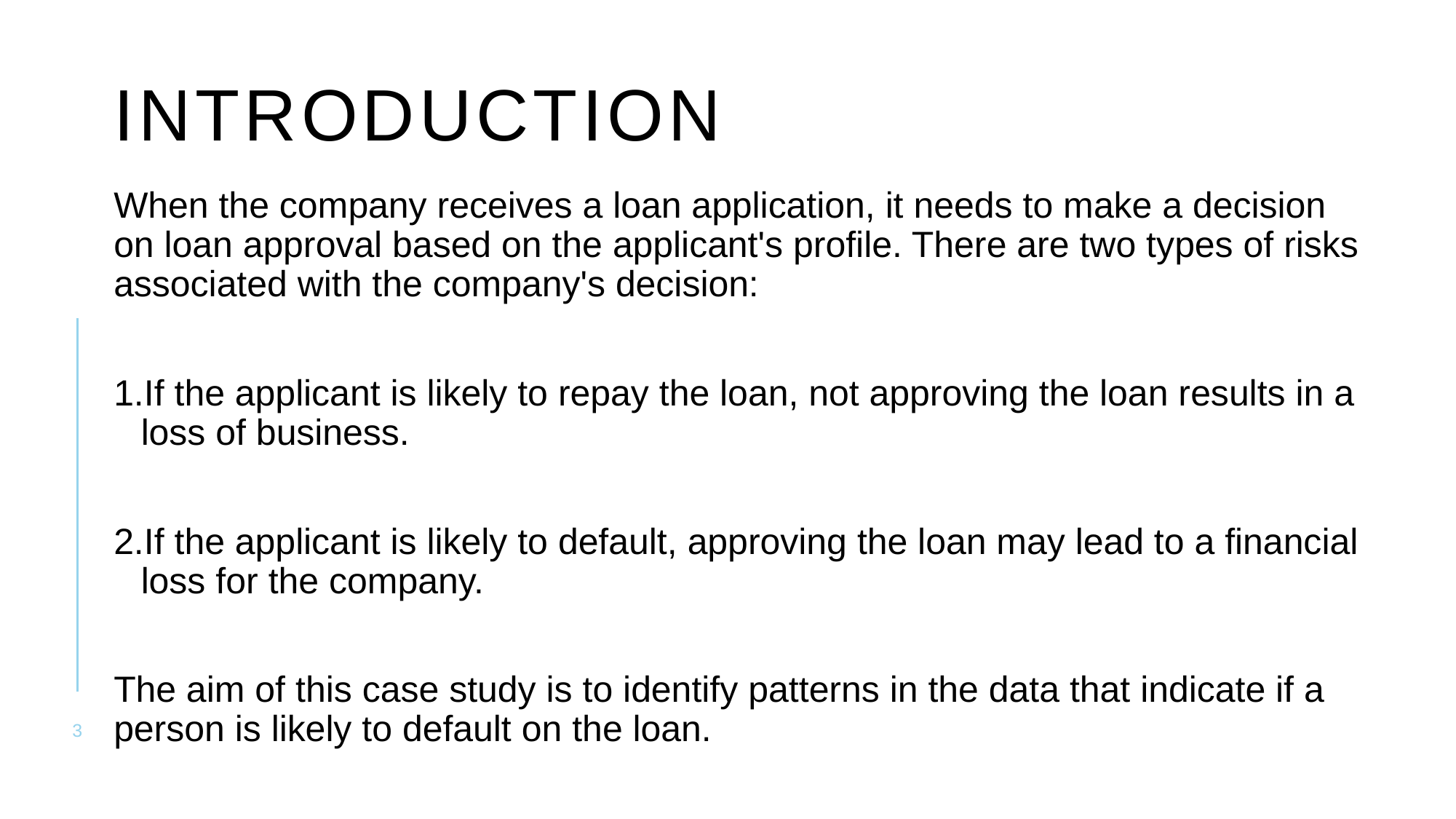

# Introduction
When the company receives a loan application, it needs to make a decision on loan approval based on the applicant's profile. There are two types of risks associated with the company's decision:

If the applicant is likely to repay the loan, not approving the loan results in a loss of business.

If the applicant is likely to default, approving the loan may lead to a financial loss for the company.

The aim of this case study is to identify patterns in the data that indicate if a person is likely to default on the loan.

3